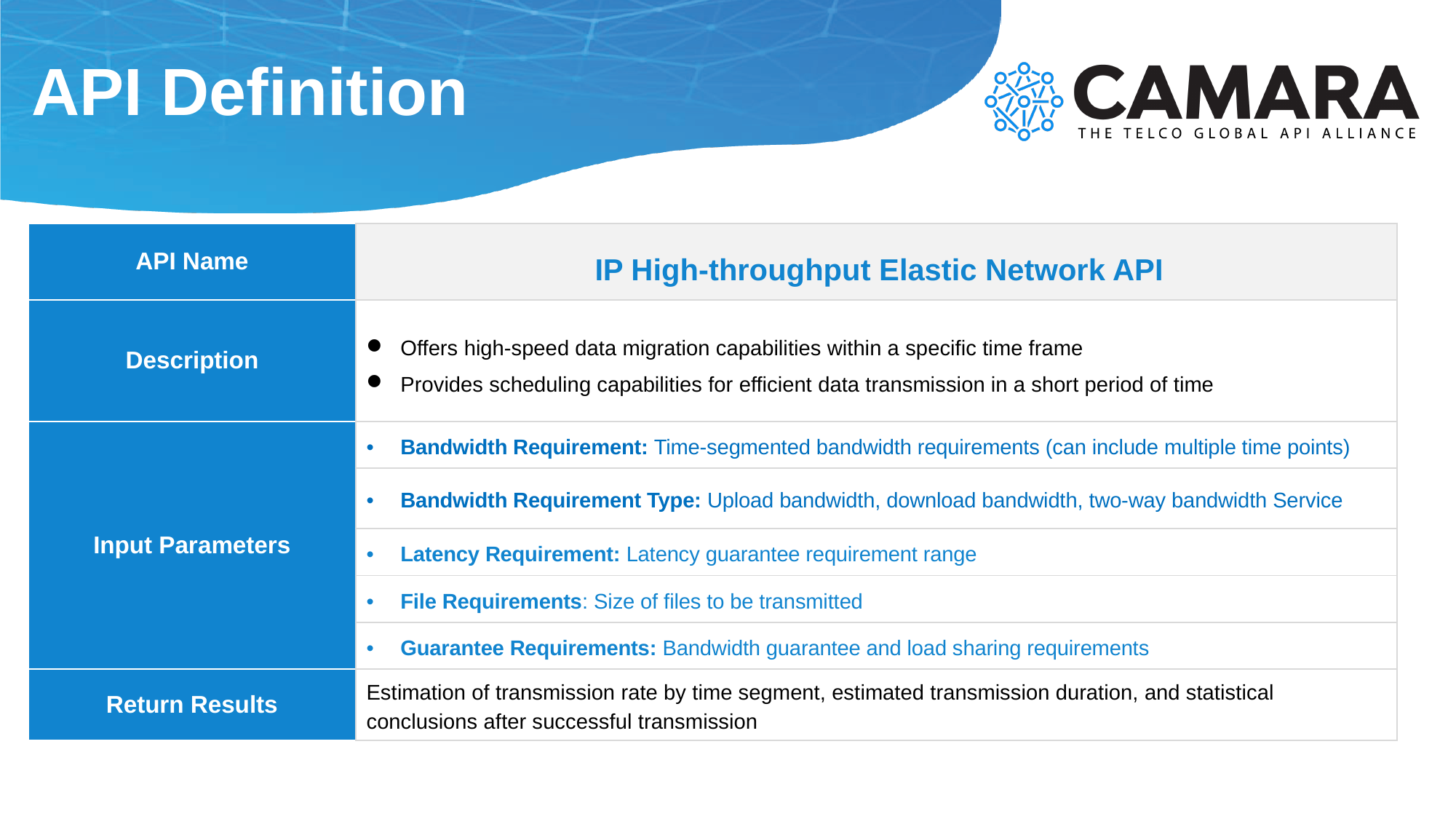

# API Definition
| API Name | IP High-throughput Elastic Network API |
| --- | --- |
| Description | Offers high-speed data migration capabilities within a specific time frame Provides scheduling capabilities for efficient data transmission in a short period of time |
| Input Parameters | Bandwidth Requirement: Time-segmented bandwidth requirements (can include multiple time points) |
|  | Bandwidth Requirement Type: Upload bandwidth, download bandwidth, two-way bandwidth Service |
|  | Latency Requirement: Latency guarantee requirement range |
|  | File Requirements: Size of files to be transmitted |
|  | Guarantee Requirements: Bandwidth guarantee and load sharing requirements |
| Return Results | Estimation of transmission rate by time segment, estimated transmission duration, and statistical conclusions after successful transmission |